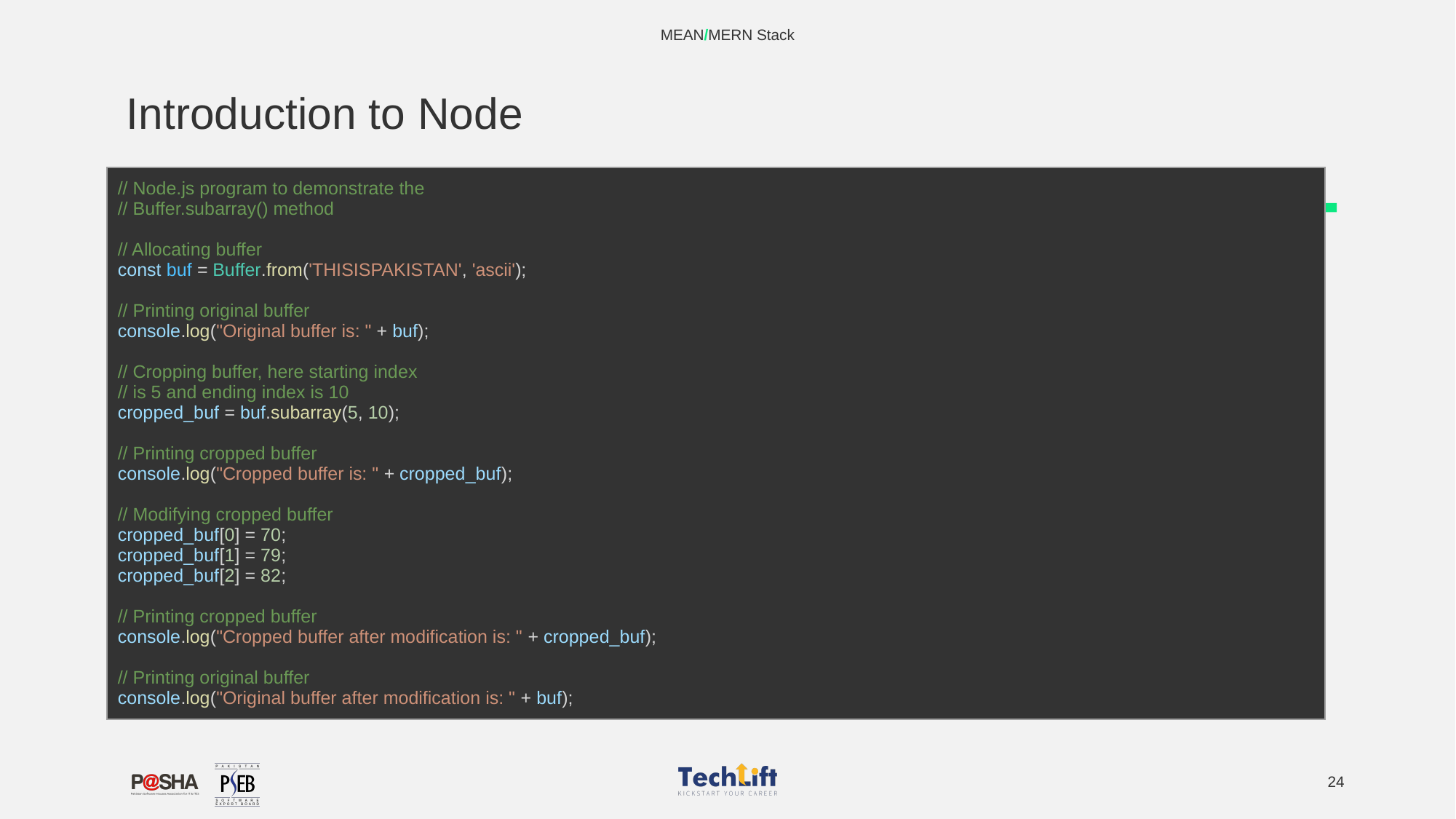

MEAN/MERN Stack
# Introduction to Node
| // Node.js program to demonstrate the // Buffer.subarray() method // Allocating buffer const buf = Buffer.from('THISISPAKISTAN', 'ascii'); // Printing original buffer console.log("Original buffer is: " + buf); // Cropping buffer, here starting index // is 5 and ending index is 10 cropped\_buf = buf.subarray(5, 10); // Printing cropped buffer console.log("Cropped buffer is: " + cropped\_buf); // Modifying cropped buffer cropped\_buf[0] = 70; cropped\_buf[1] = 79; cropped\_buf[2] = 82; // Printing cropped buffer console.log("Cropped buffer after modification is: " + cropped\_buf); // Printing original buffer console.log("Original buffer after modification is: " + buf); |
| --- |
24